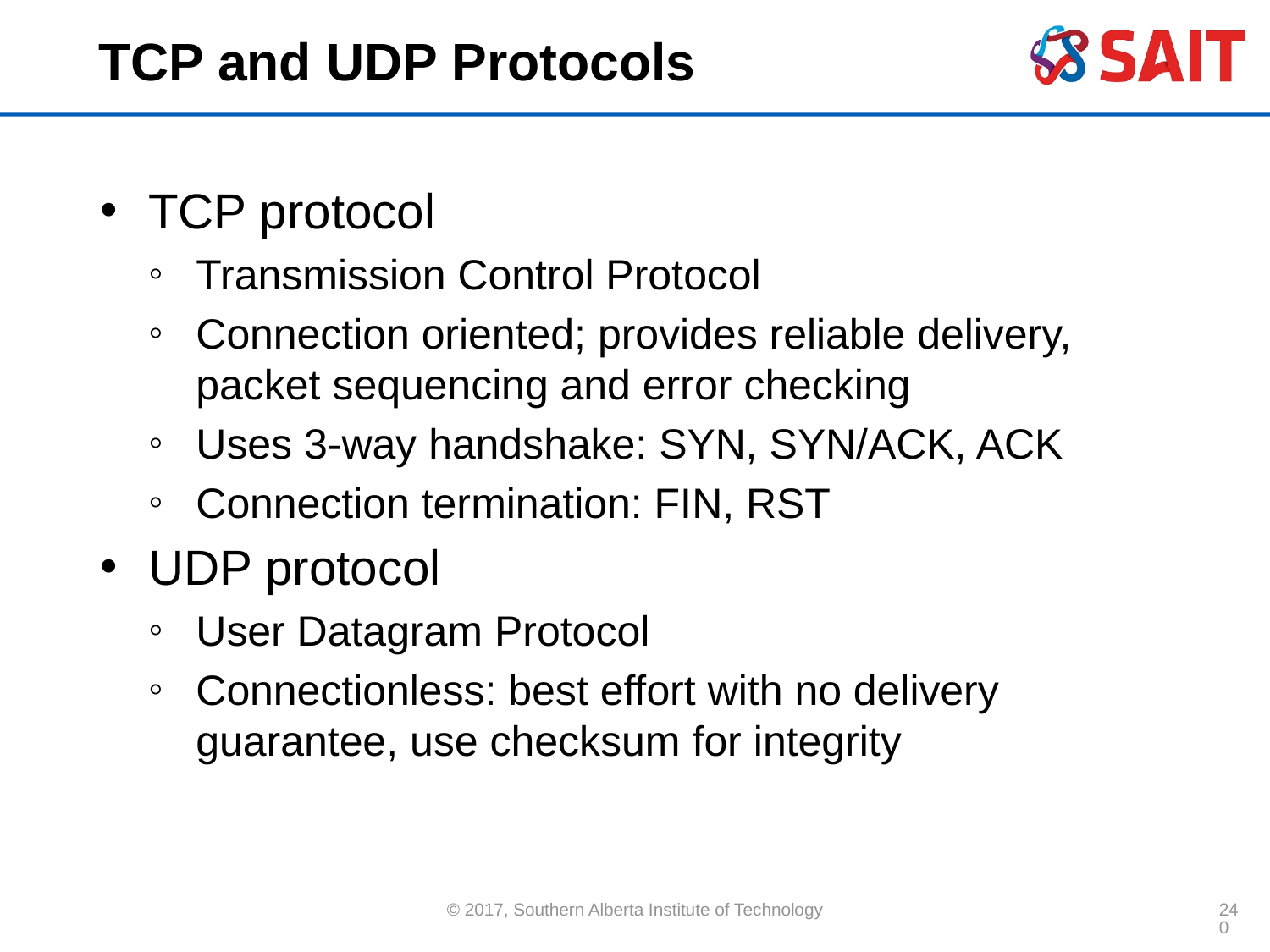

# TCP and UDP Protocols
TCP protocol
Transmission Control Protocol
Connection oriented; provides reliable delivery, packet sequencing and error checking
Uses 3-way handshake: SYN, SYN/ACK, ACK
Connection termination: FIN, RST
UDP protocol
User Datagram Protocol
Connectionless: best effort with no delivery guarantee, use checksum for integrity